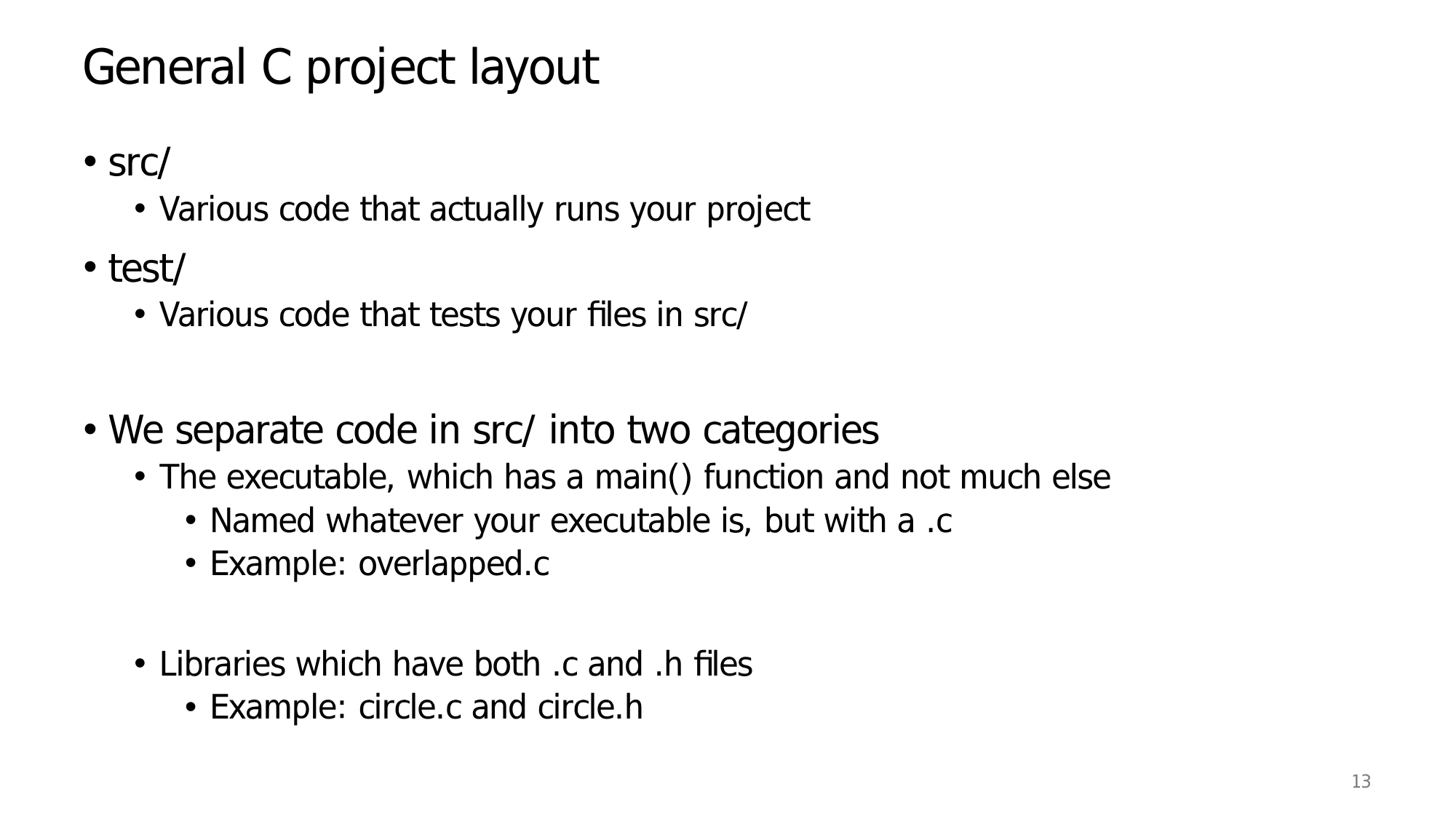

# General C project layout
src/
Various code that actually runs your project
test/
Various code that tests your files in src/

We separate code in src/ into two categories
The executable, which has a main() function and not much else
Named whatever your executable is, but with a .c
Example: overlapped.c

Libraries which have both .c and .h files
Example: circle.c and circle.h
13